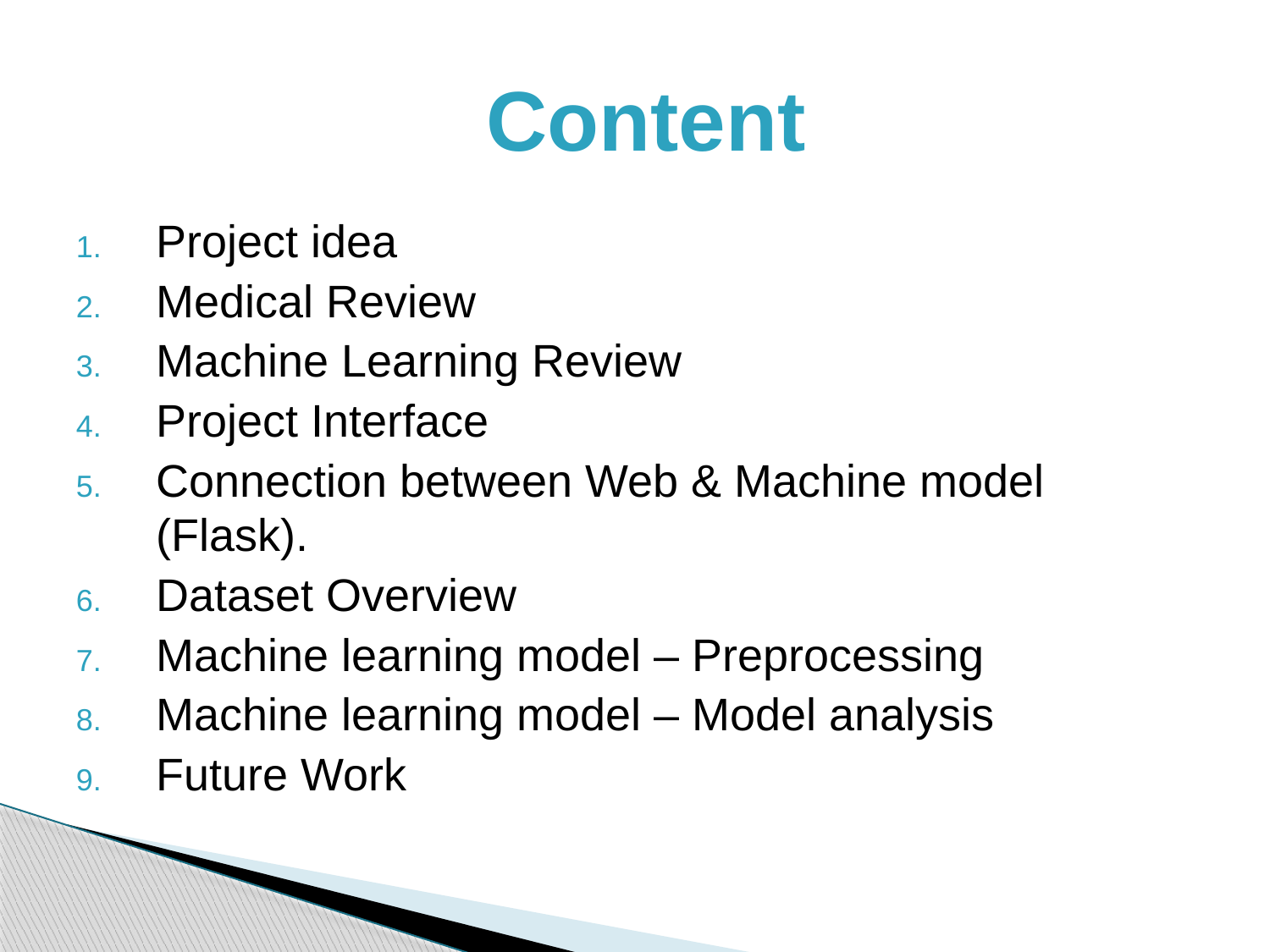

# Content
Project idea
Medical Review
Machine Learning Review
Project Interface
Connection between Web & Machine model (Flask).
Dataset Overview
Machine learning model – Preprocessing
Machine learning model – Model analysis
Future Work